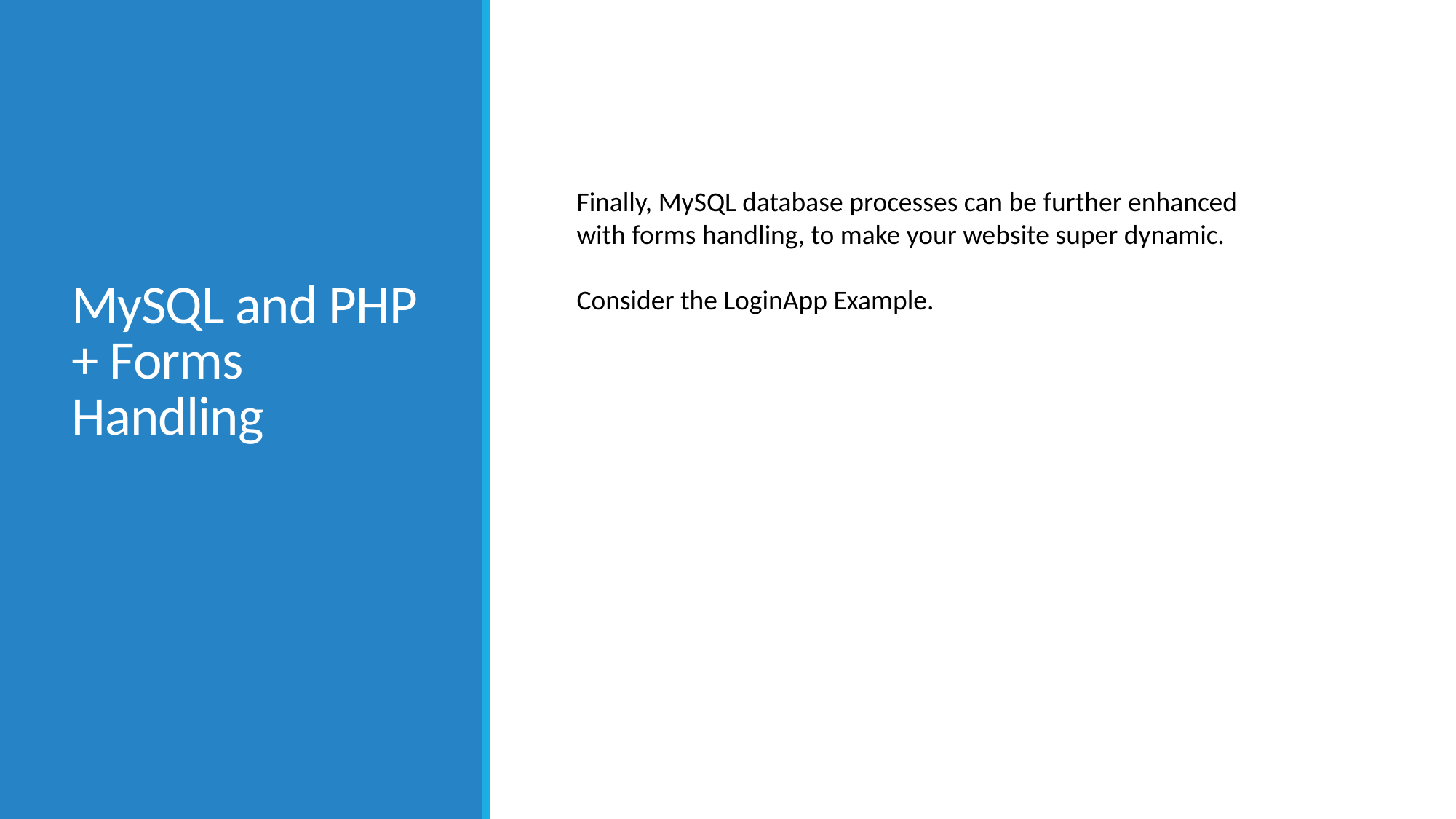

# MySQL and PHP + Forms Handling
Finally, MySQL database processes can be further enhanced with forms handling, to make your website super dynamic.
Consider the LoginApp Example.